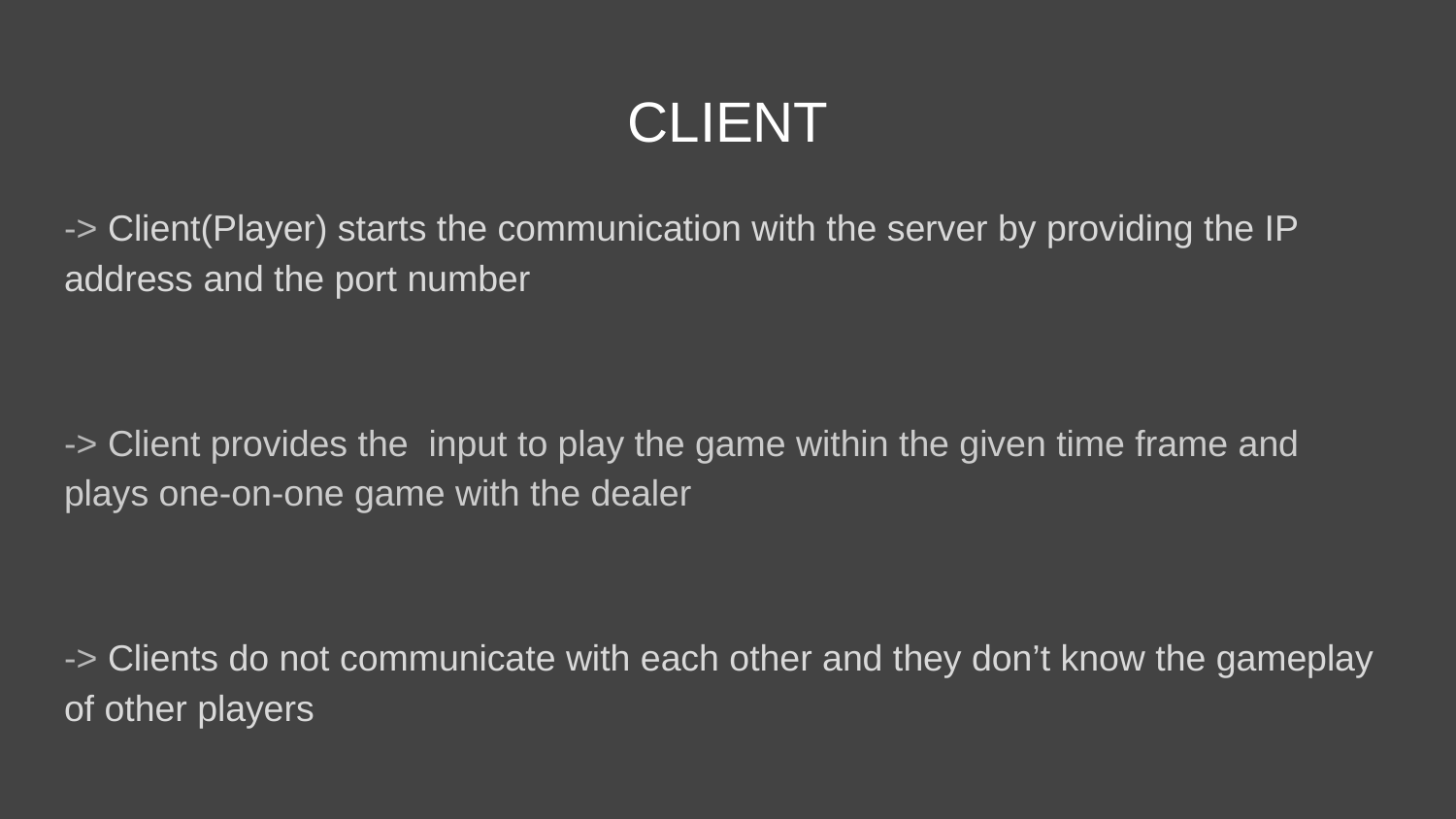

# CLIENT
-> Client(Player) starts the communication with the server by providing the IP address and the port number

-> Client provides the  input to play the game within the given time frame and plays one-on-one game with the dealer

-> Clients do not communicate with each other and they don’t know the gameplay of other players